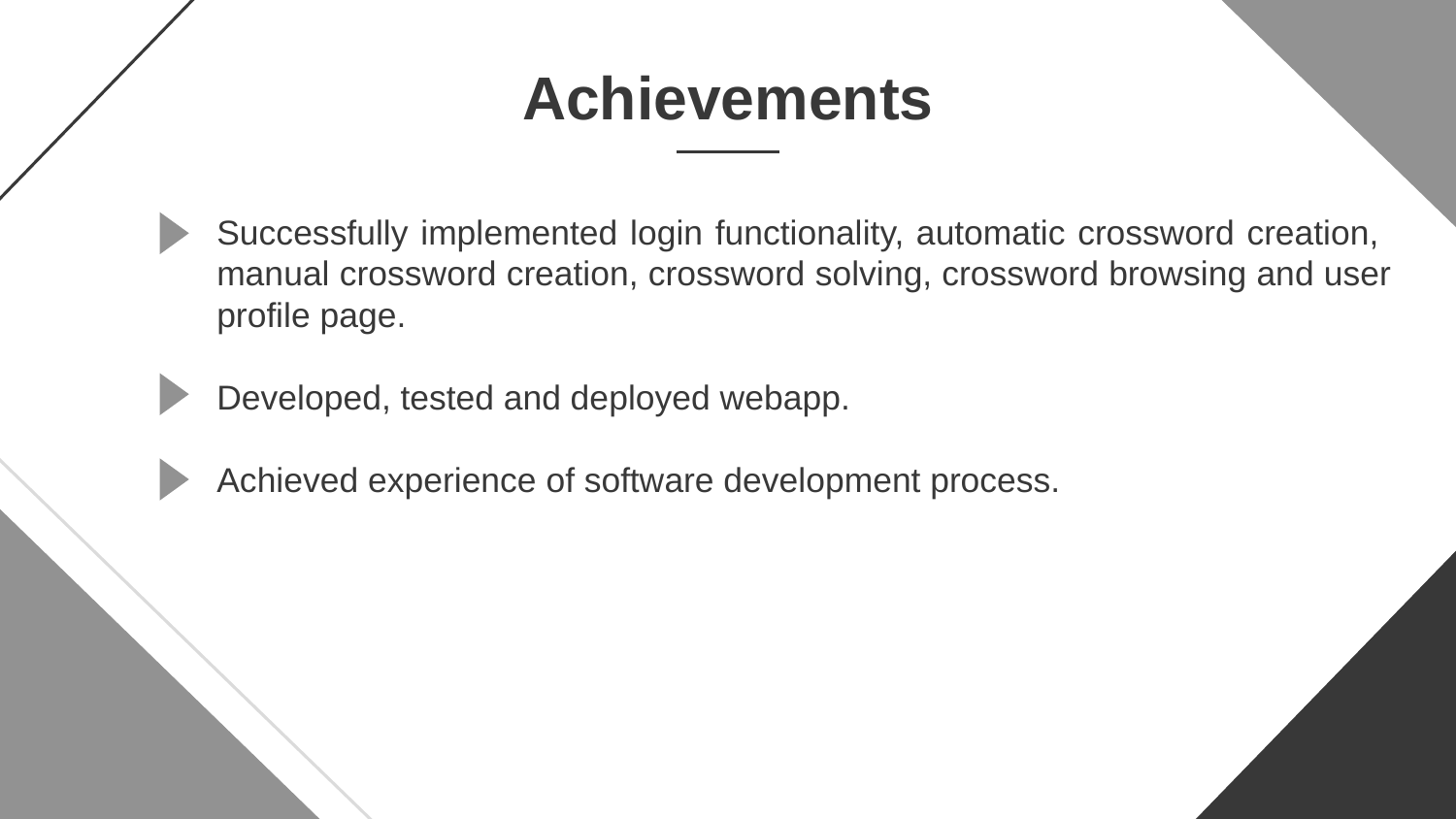

Achievements
Successfully implemented login functionality, automatic crossword creation,  manual crossword creation, crossword solving, crossword browsing and user profile page.

Developed, tested and deployed webapp.

Achieved experience of software development process.